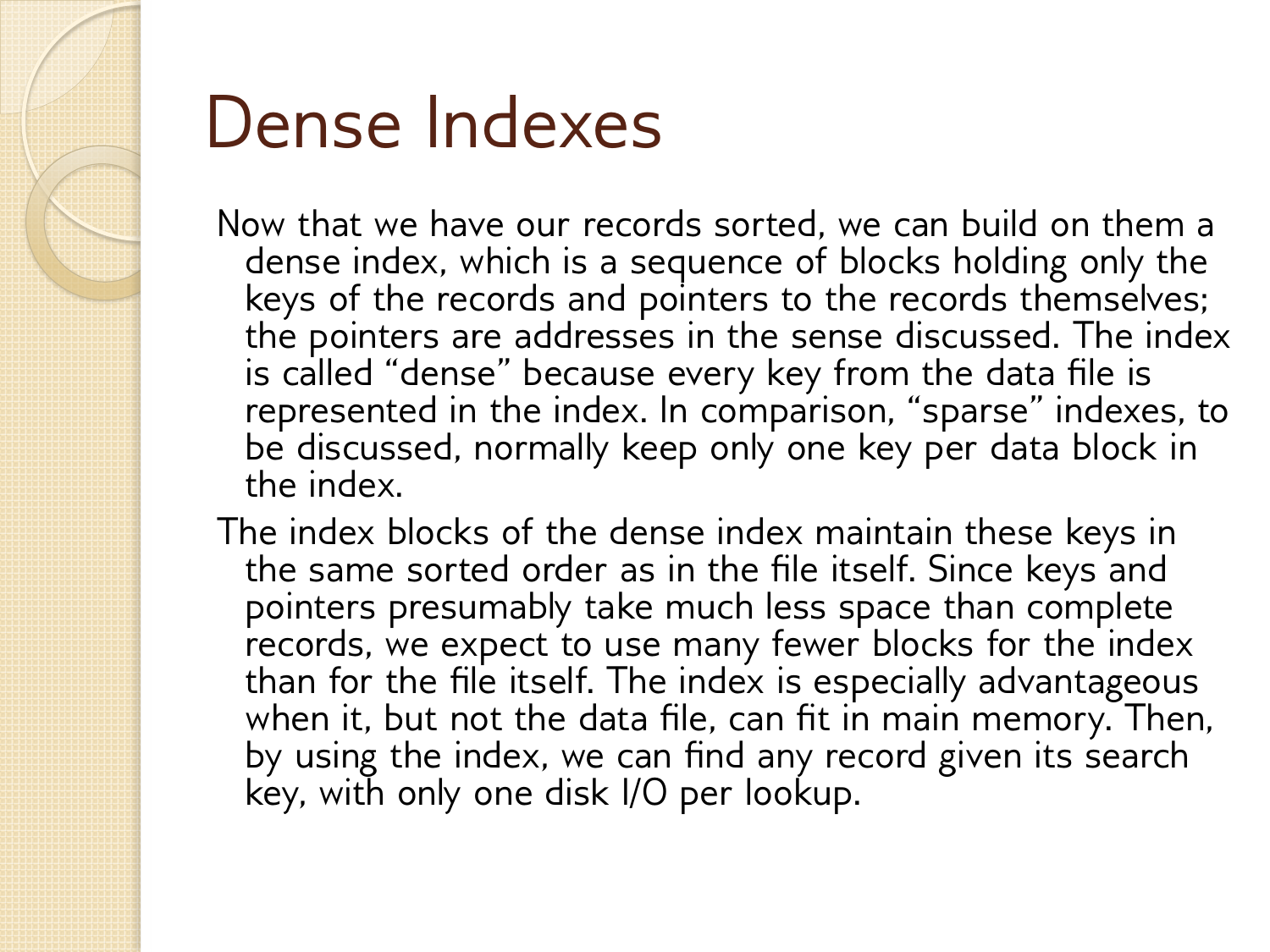

# Dense Indexes
Now that we have our records sorted, we can build on them a dense index, which is a sequence of blocks holding only the keys of the records and pointers to the records themselves; the pointers are addresses in the sense discussed. The index is called “dense” because every key from the data file is represented in the index. In comparison, “sparse” indexes, to be discussed, normally keep only one key per data block in the index.
The index blocks of the dense index maintain these keys in the same sorted order as in the file itself. Since keys and pointers presumably take much less space than complete records, we expect to use many fewer blocks for the index than for the file itself. The index is especially advantageous when it, but not the data file, can fit in main memory. Then, by using the index, we can find any record given its search key, with only one disk I/O per lookup.